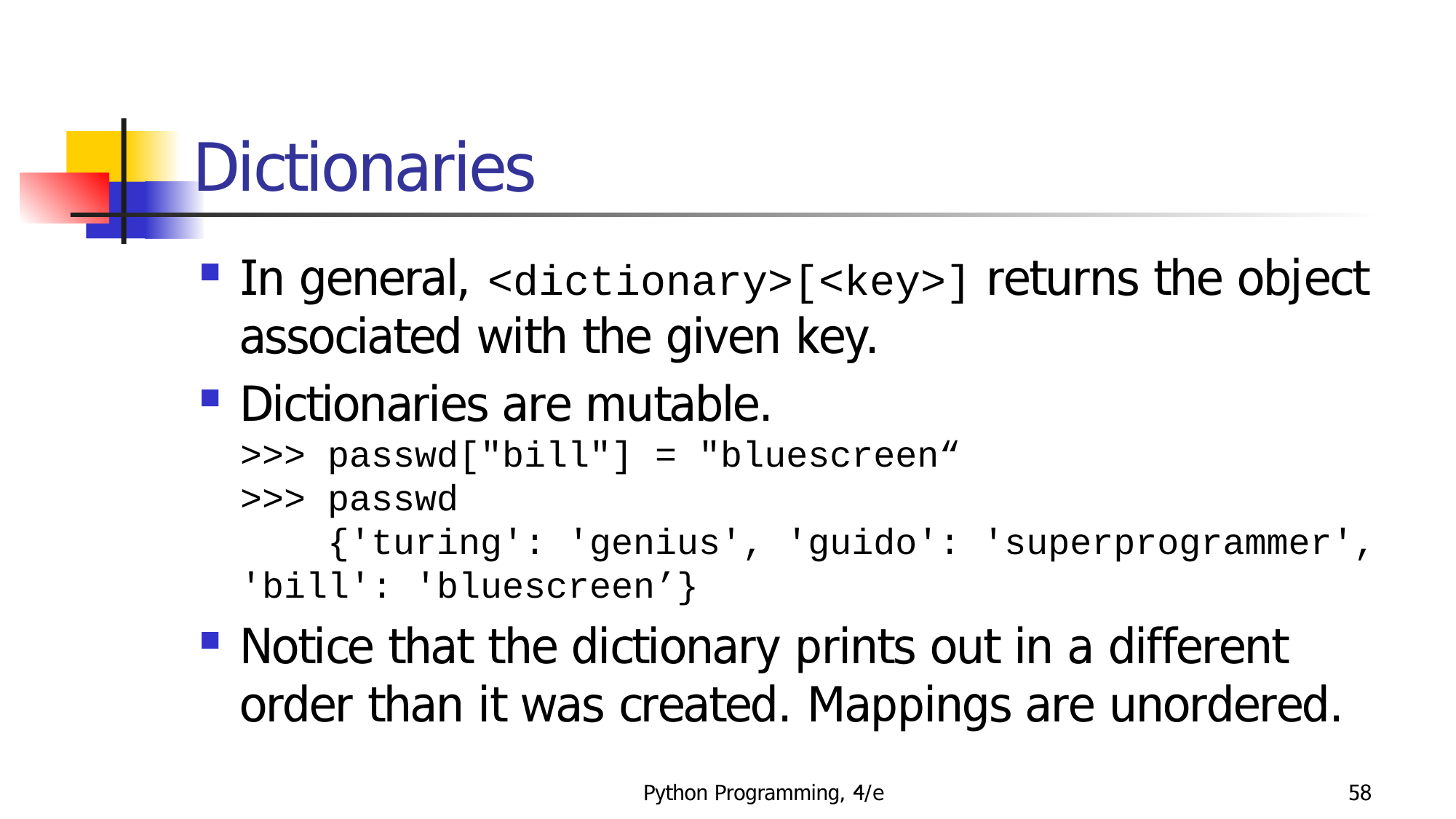

# Dictionaries
In general, <dictionary>[<key>] returns the object associated with the given key.
Dictionaries are mutable.
>>> passwd["bill"] = "bluescreen“
>>> passwd
    {'turing': 'genius', 'guido': 'superprogrammer', 'bill': 'bluescreen’}
Notice that the dictionary prints out in a different order than it was created. Mappings are unordered.

Python Programming, 4/e
58